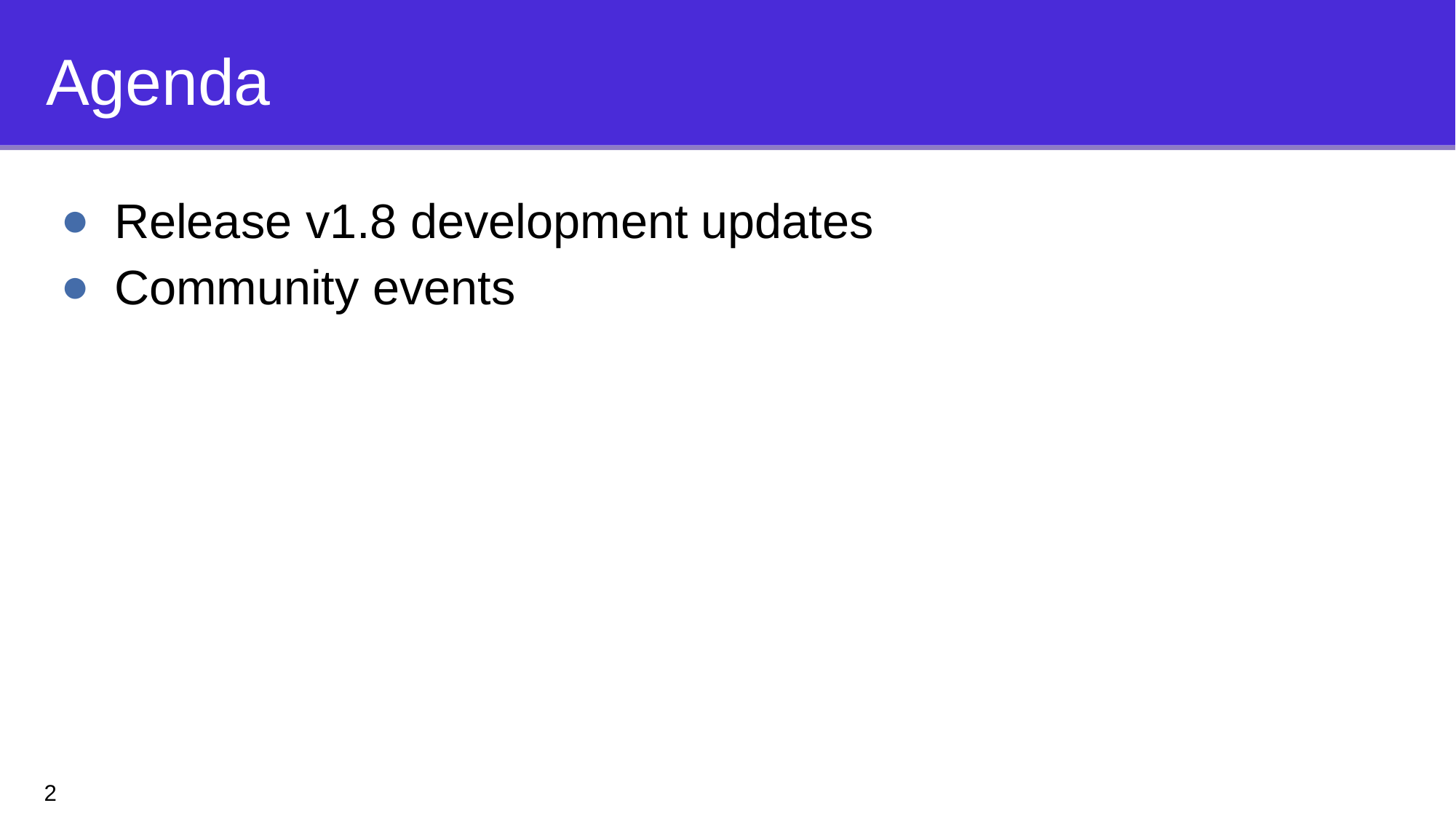

# Agenda
Release v1.8 development updates
Community events
2